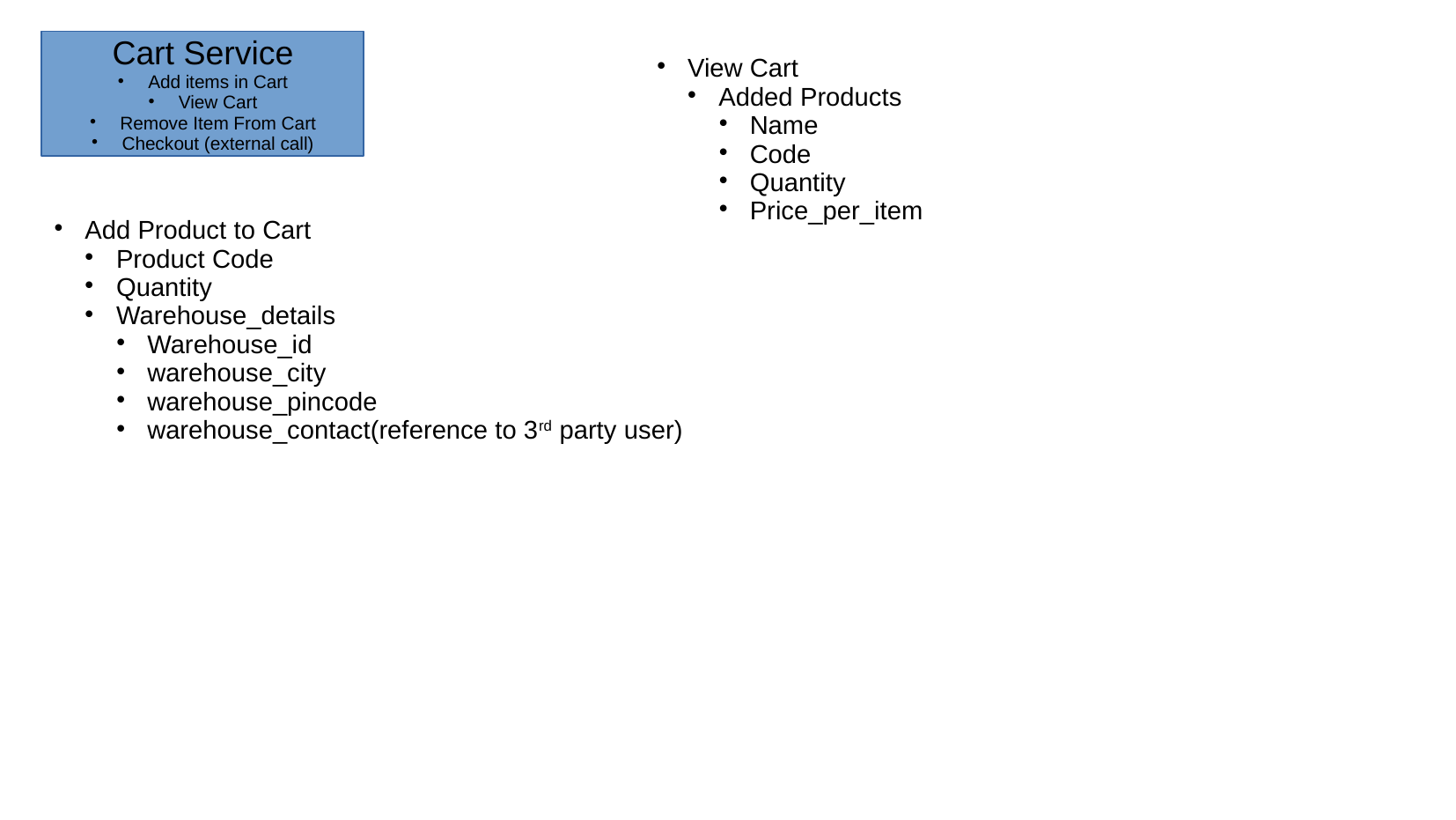

Cart Service
Add items in Cart
View Cart
Remove Item From Cart
Checkout (external call)
View Cart
Added Products
Name
Code
Quantity
Price_per_item
Add Product to Cart
Product Code
Quantity
Warehouse_details
Warehouse_id
warehouse_city
warehouse_pincode
warehouse_contact(reference to 3rd party user)